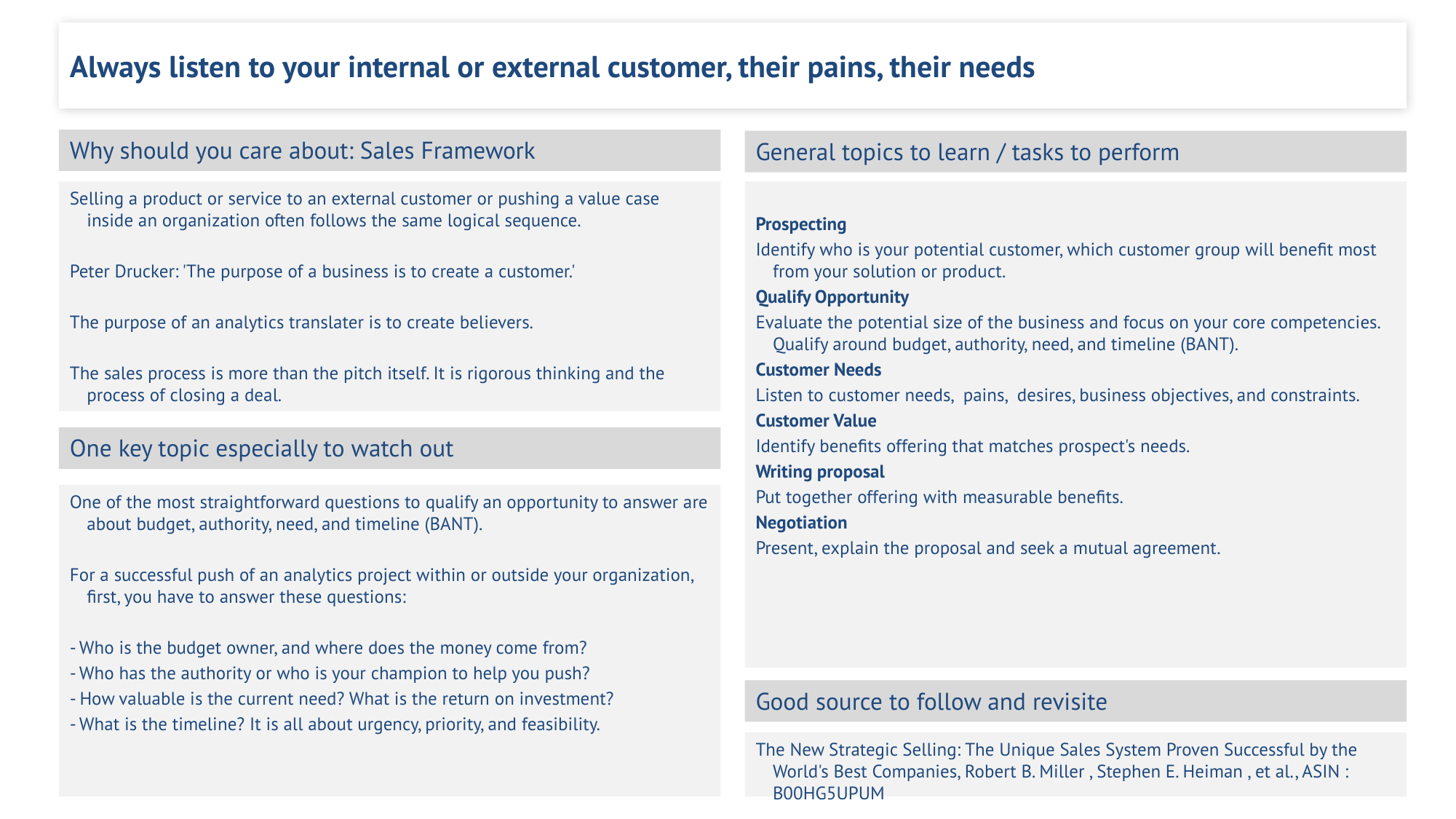

# Always listen to your internal or external customer, their pains, their needs
Why should you care about: Sales Framework
General topics to learn / tasks to perform
Selling a product or service to an external customer or pushing a value case inside an organization often follows the same logical sequence.

Peter Drucker: 'The purpose of a business is to create a customer.'

The purpose of an analytics translater is to create believers.

The sales process is more than the pitch itself. It is rigorous thinking and the process of closing a deal.

Prospecting
Identify who is your potential customer, which customer group will benefit most from your solution or product.
Qualify Opportunity
Evaluate the potential size of the business and focus on your core competencies. Qualify around budget, authority, need, and timeline (BANT).
Customer Needs
Listen to customer needs,  pains,  desires, business objectives, and constraints.
Customer Value
Identify benefits offering that matches prospect's needs.
Writing proposal
Put together offering with measurable benefits.
Negotiation
Present, explain the proposal and seek a mutual agreement.
One key topic especially to watch out
One of the most straightforward questions to qualify an opportunity to answer are about budget, authority, need, and timeline (BANT).

For a successful push of an analytics project within or outside your organization, first, you have to answer these questions:

- Who is the budget owner, and where does the money come from?
- Who has the authority or who is your champion to help you push?
- How valuable is the current need? What is the return on investment?
- What is the timeline? It is all about urgency, priority, and feasibility.

Good source to follow and revisite
The New Strategic Selling: The Unique Sales System Proven Successful by the World's Best Companies, Robert B. Miller , Stephen E. Heiman , et al., ASIN : B00HG5UPUM